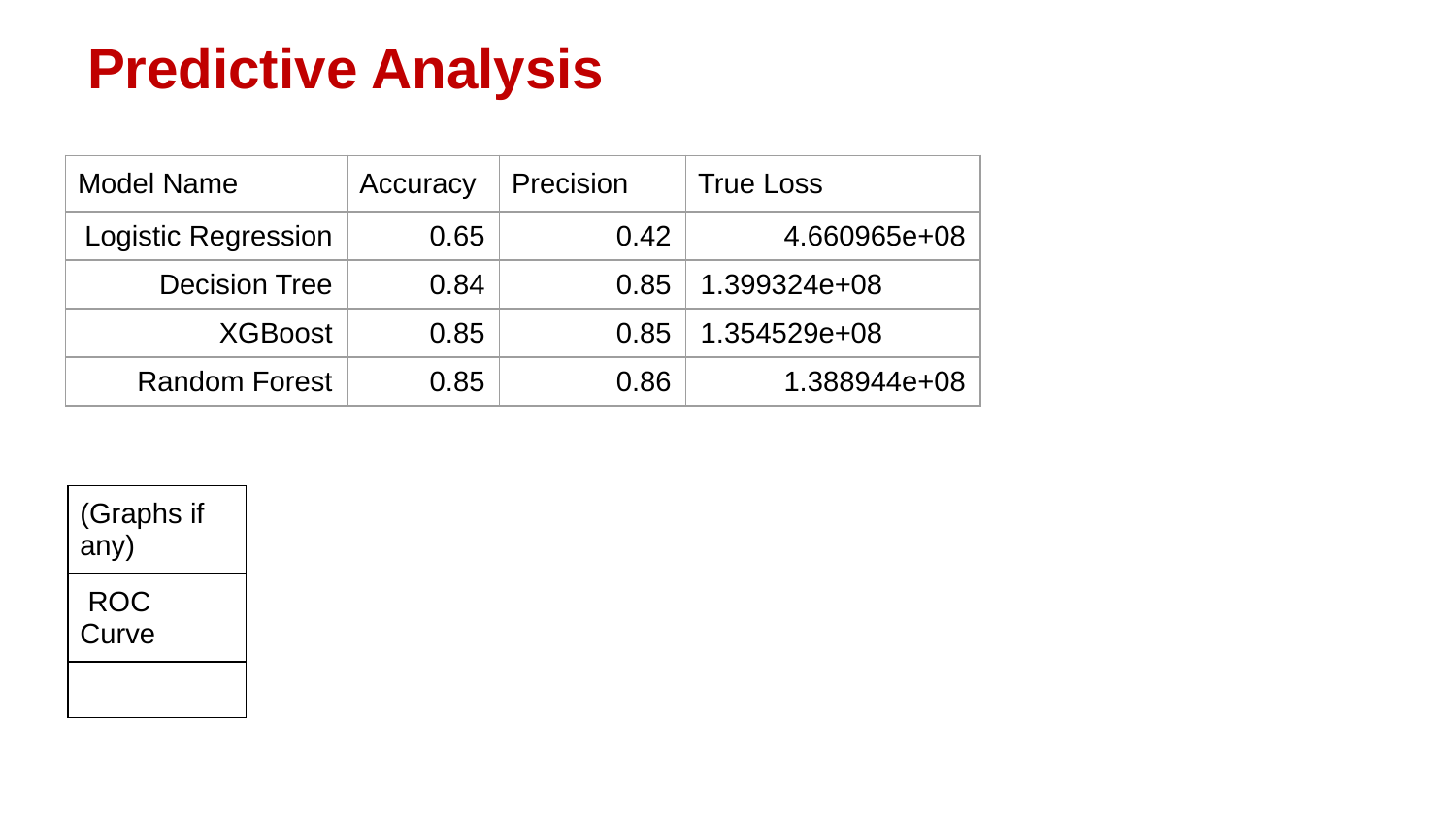

# Predictive Analysis
| Model Name | Accuracy | Precision | True Loss |
| --- | --- | --- | --- |
| Logistic Regression | 0.65 | 0.42 | 4.660965e+08 |
| Decision Tree | 0.84 | 0.85 | 1.399324e+08 |
| XGBoost | 0.85 | 0.85 | 1.354529e+08 |
| Random Forest | 0.85 | 0.86 | 1.388944e+08 |

| (Graphs if any) |
| --- |
| ROC Curve |
|  |